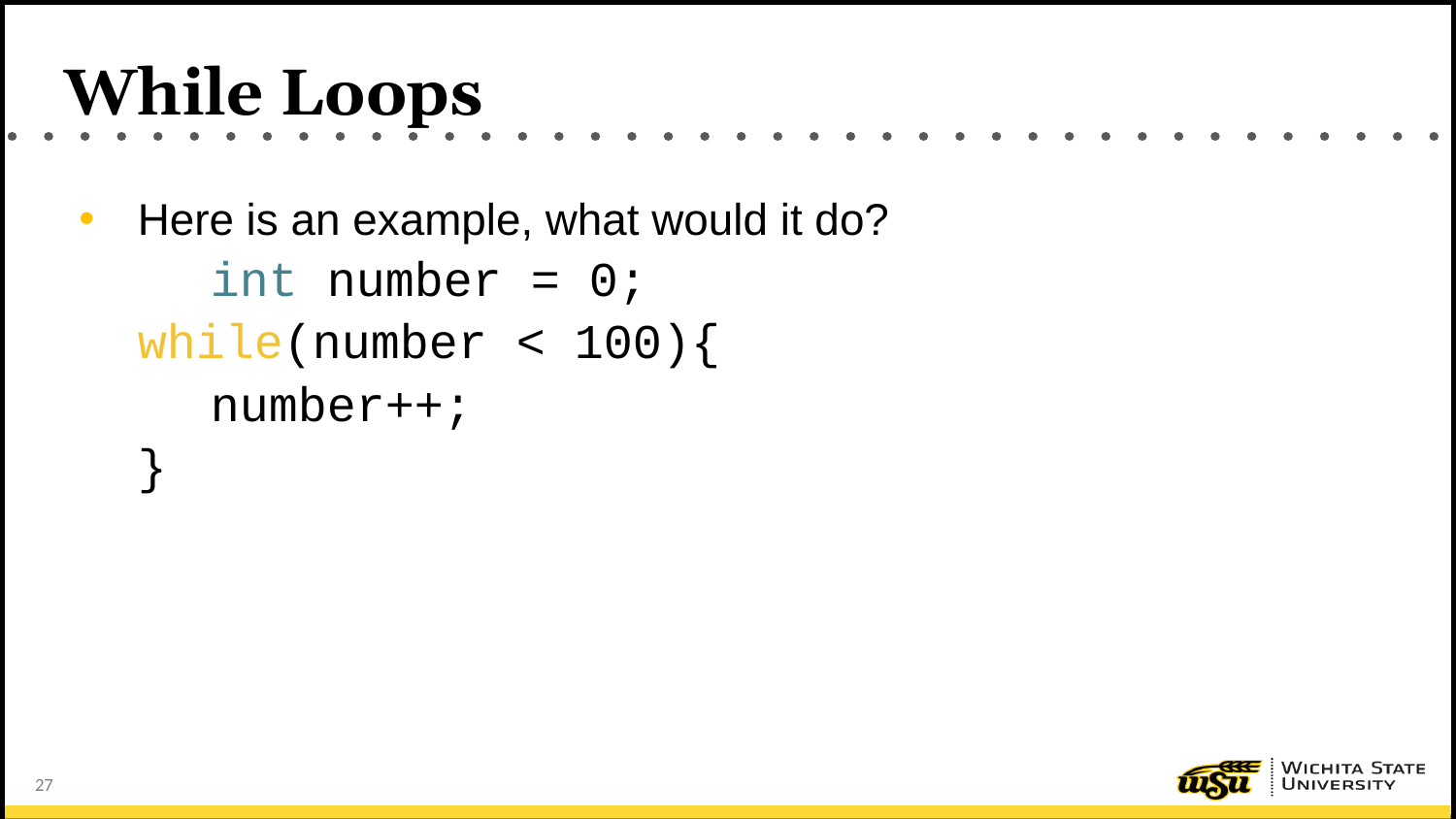

# While Loops
Here is an example, what would it do?
	int number = 0;
while(number < 100){
number++;
}